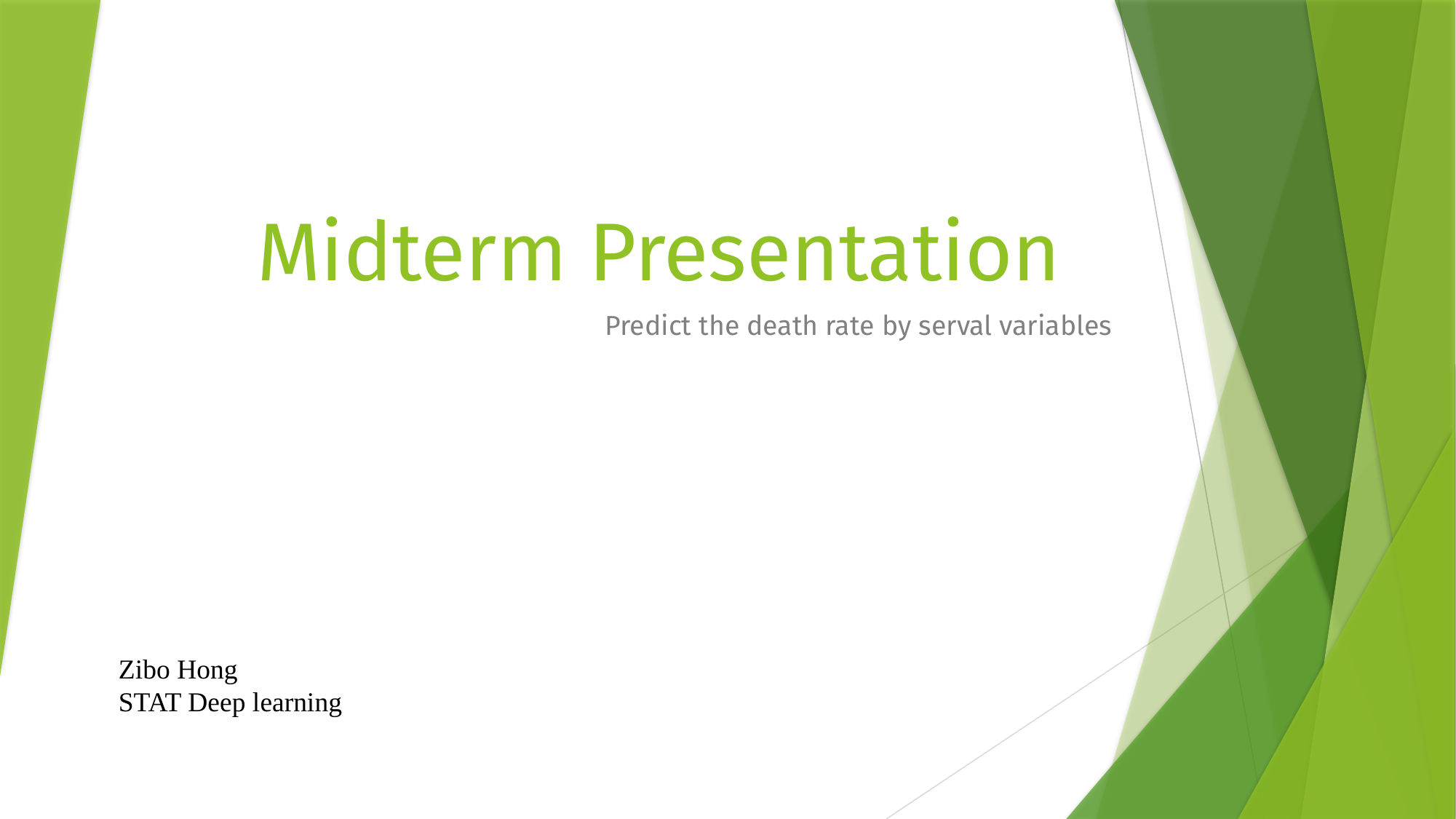

# Midterm Presentation
Predict the death rate by serval variables
Zibo Hong
STAT Deep learning